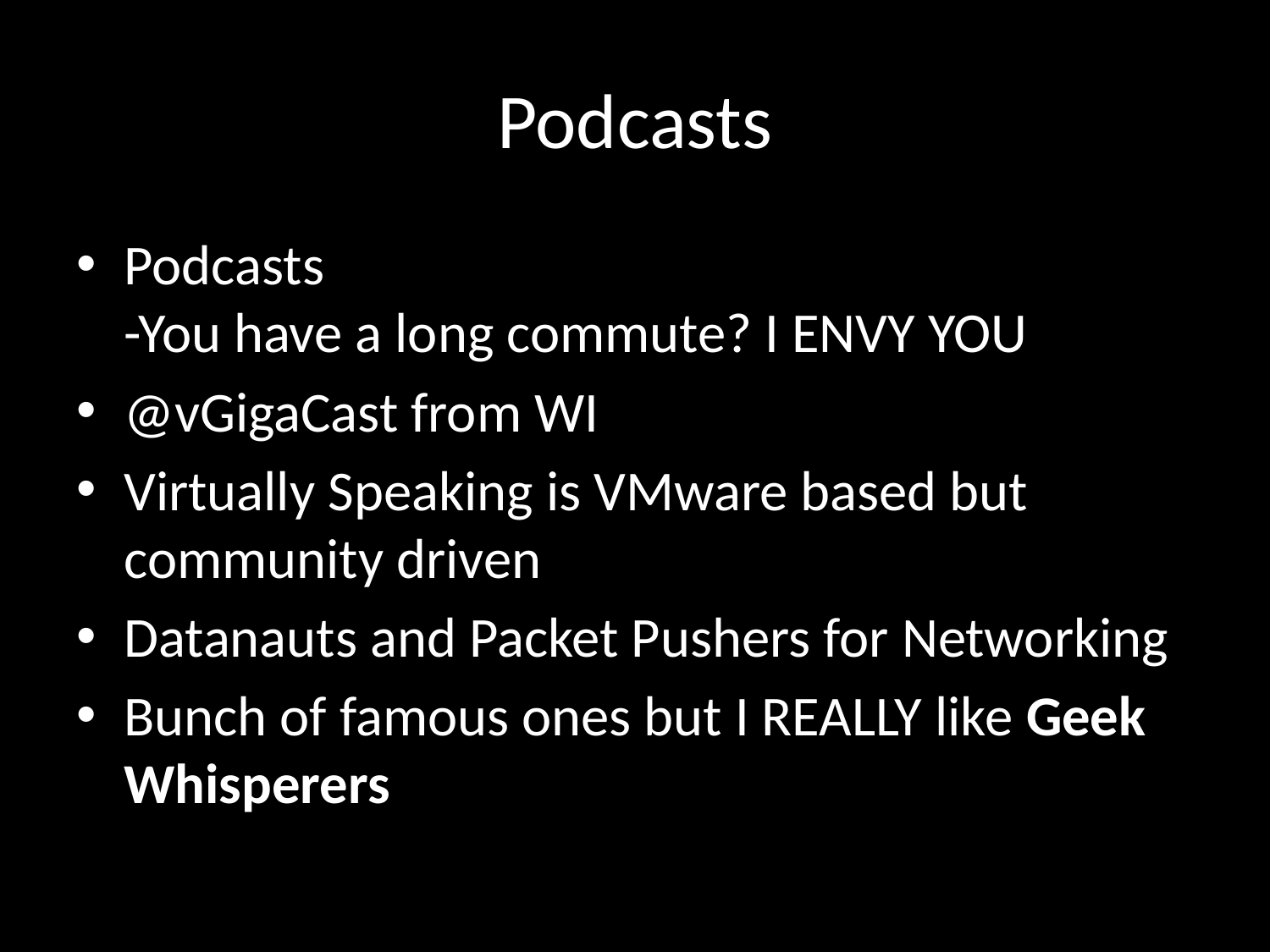

# Podcasts
Podcasts
-You have a long commute? I ENVY YOU
@vGigaCast from WI
Virtually Speaking is VMware based but community driven
Datanauts and Packet Pushers for Networking
Bunch of famous ones but I REALLY like Geek Whisperers